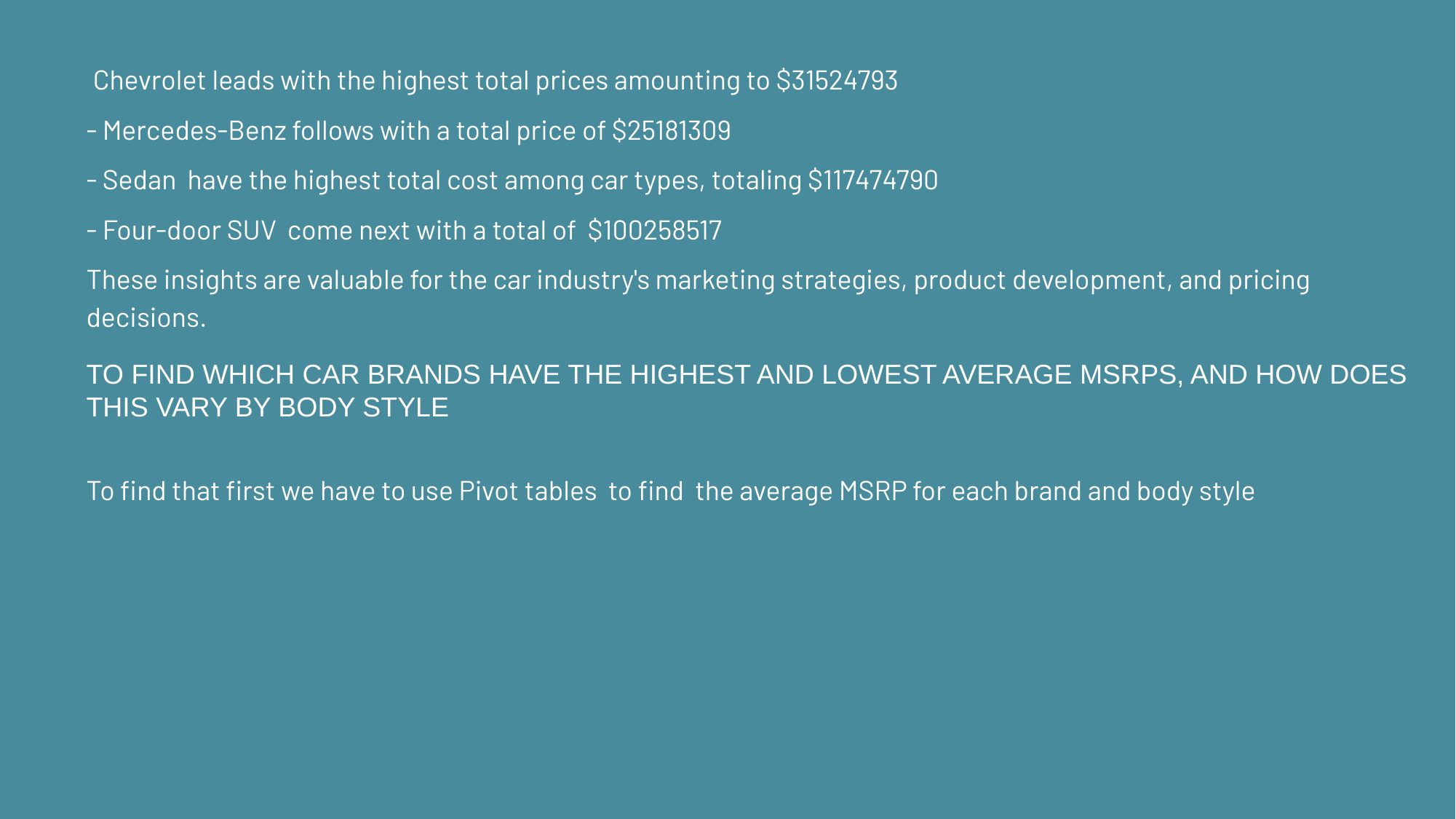

Chevrolet leads with the highest total prices amounting to $31524793
- Mercedes-Benz follows with a total price of $25181309
- Sedan  have the highest total cost among car types, totaling $117474790
- Four-door SUV  come next with a total of  $100258517
These insights are valuable for the car industry's marketing strategies, product development, and pricing decisions.

TO FIND WHICH CAR BRANDS HAVE THE HIGHEST AND LOWEST AVERAGE MSRPS, AND HOW DOES THIS VARY BY BODY STYLE

To find that first we have to use Pivot tables  to find  the average MSRP for each brand and body style